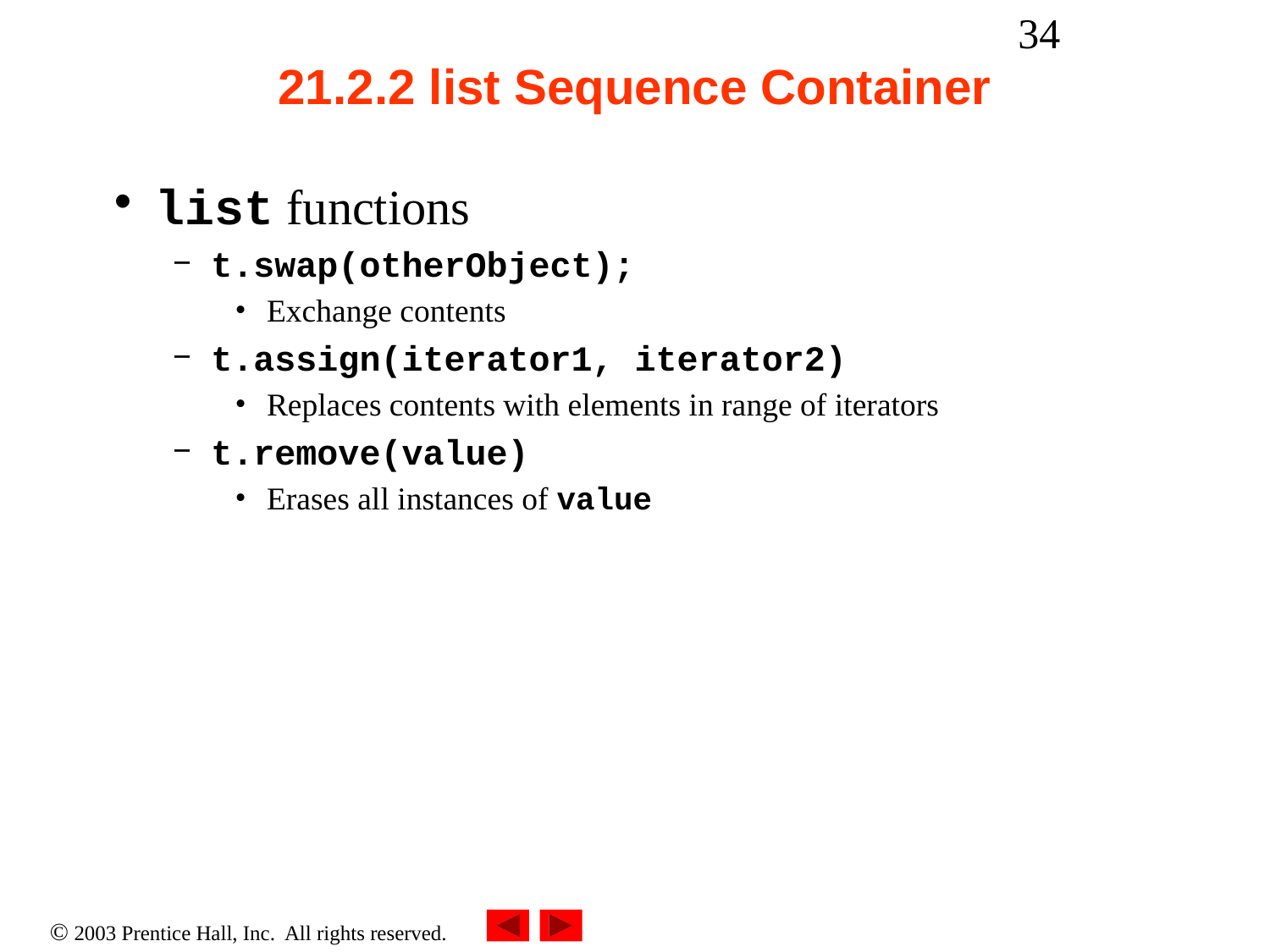

34
# 21.2.2 list Sequence Container
list functions
t.swap(otherObject);
Exchange contents
t.assign(iterator1, iterator2)
Replaces contents with elements in range of iterators
t.remove(value)
Erases all instances of value